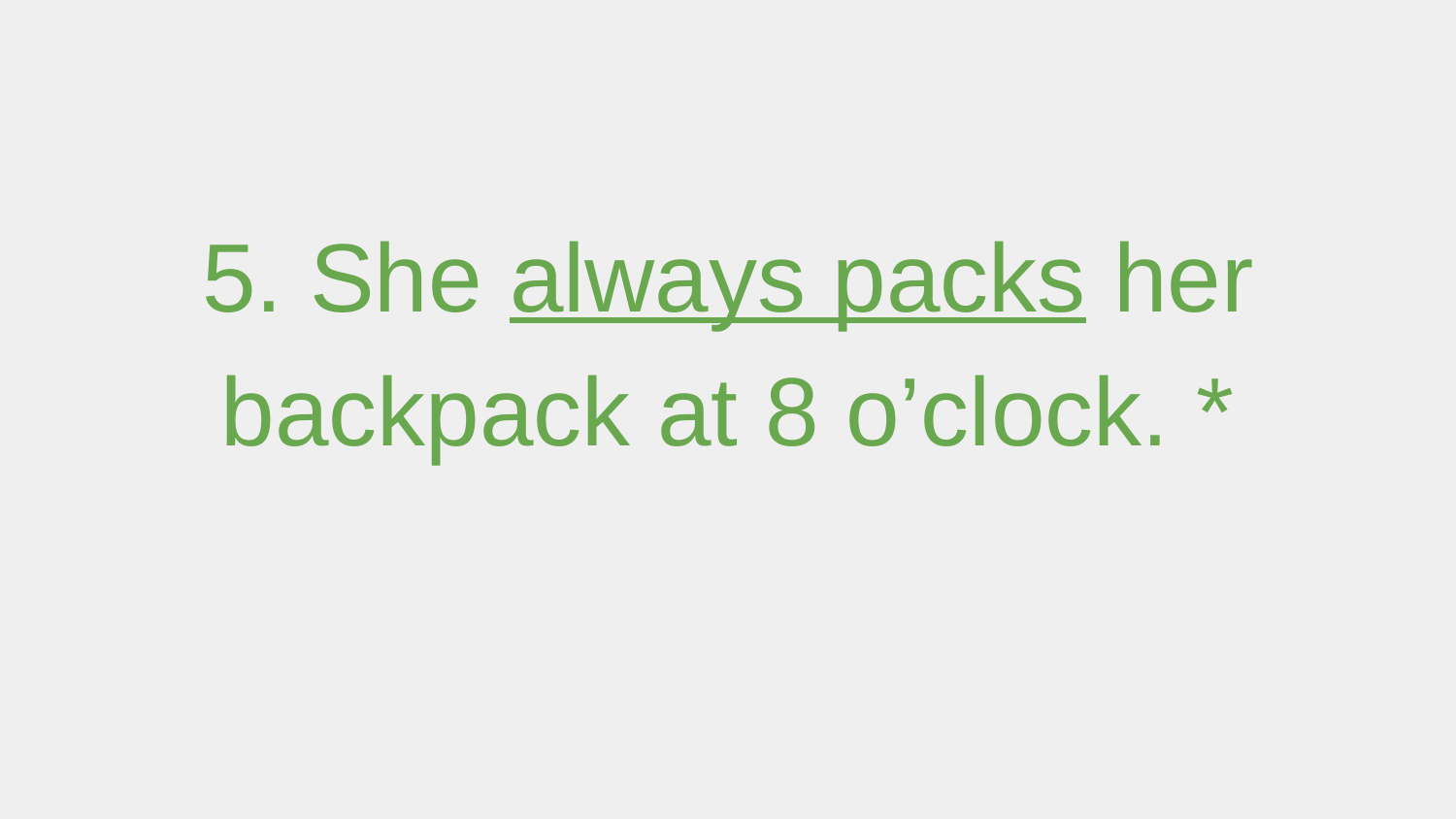

#
5. She always packs her backpack at 8 o’clock. *